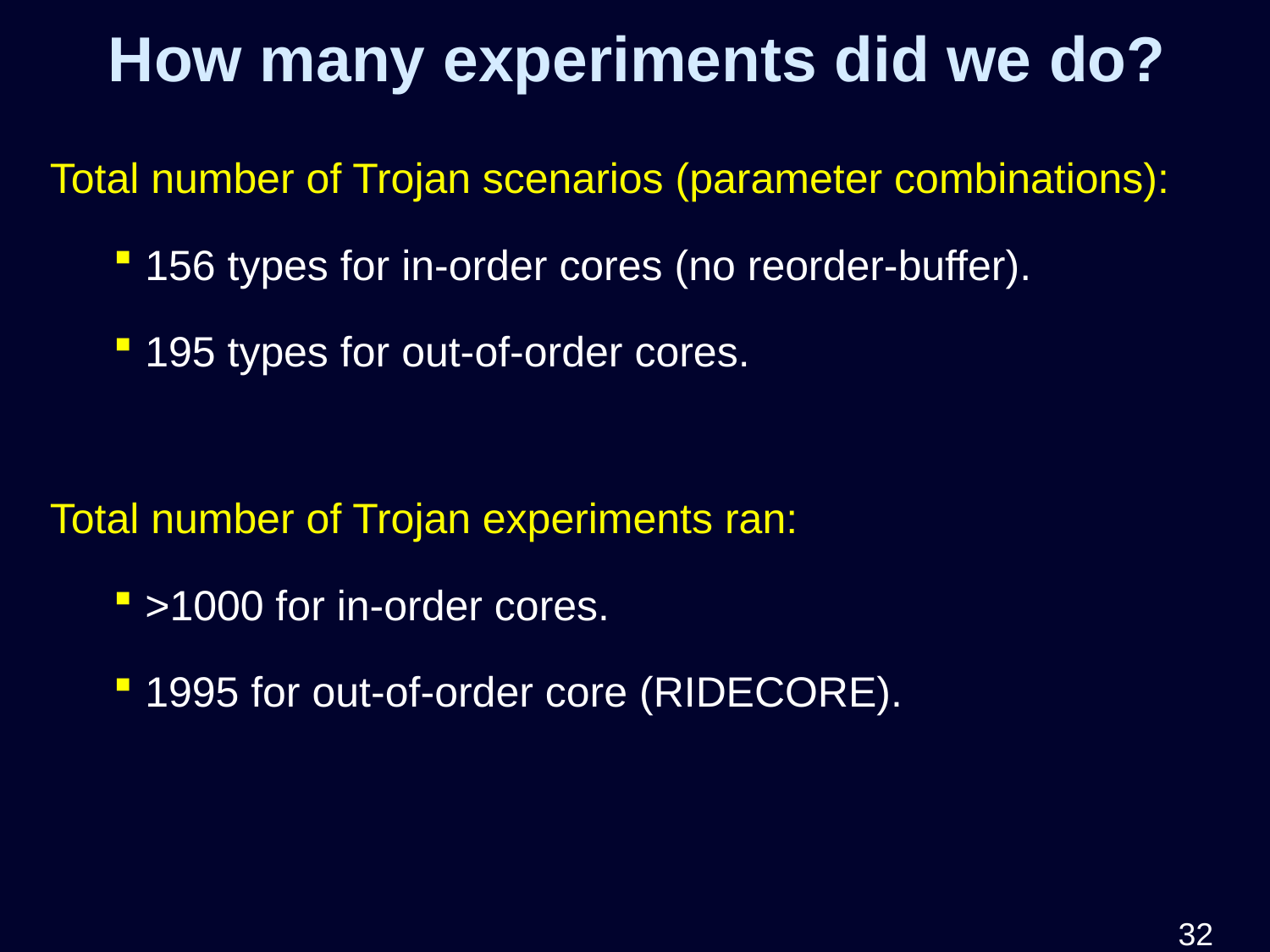

How many experiments did we do?
Total number of Trojan scenarios (parameter combinations):
156 types for in-order cores (no reorder-buffer).
195 types for out-of-order cores.

Total number of Trojan experiments ran:
>1000 for in-order cores.
1995 for out-of-order core (RIDECORE).

	32